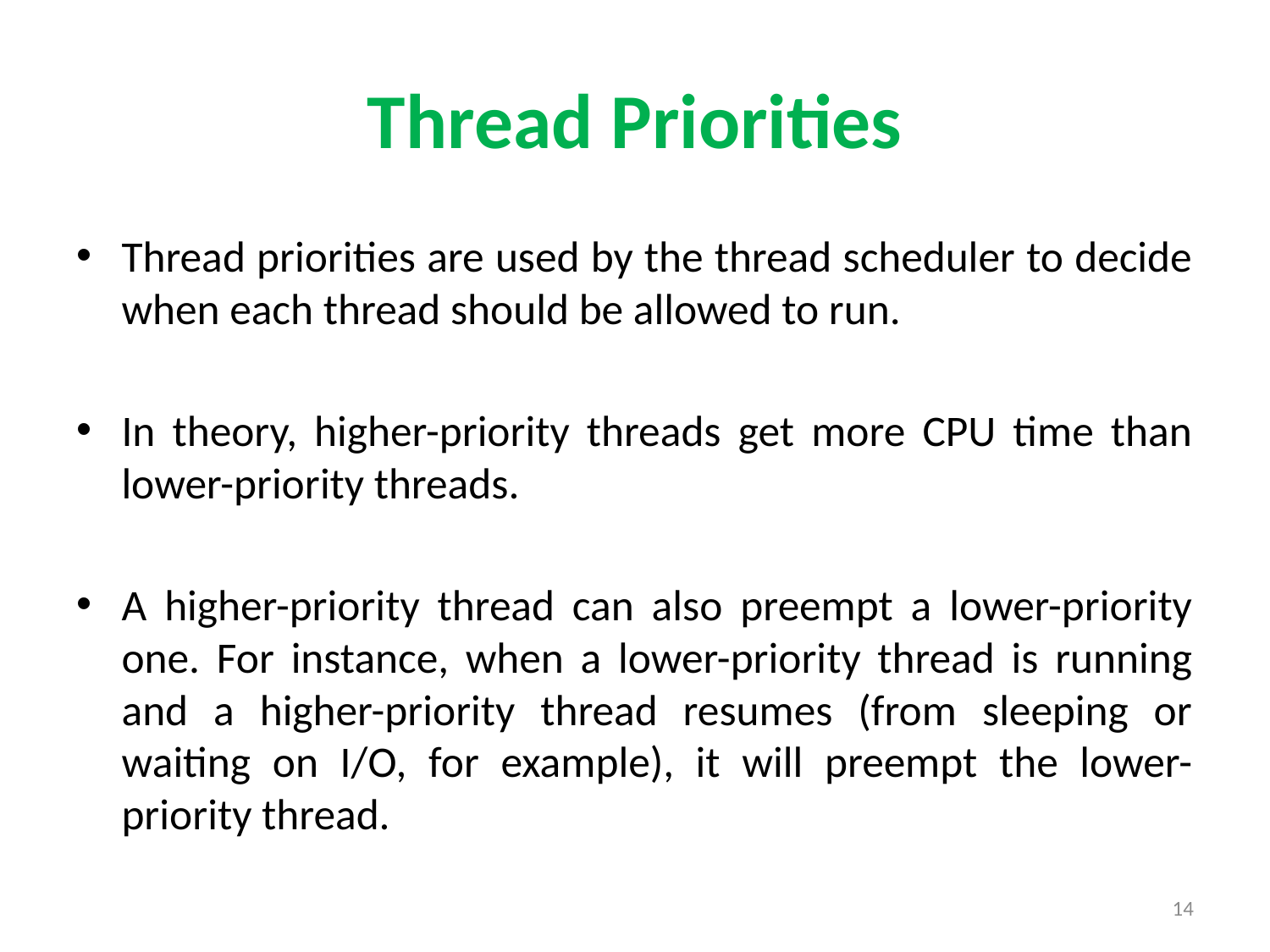

# Thread Priorities
Thread priorities are used by the thread scheduler to decide when each thread should be allowed to run.

In theory, higher-priority threads get more CPU time than lower-priority threads.

A higher-priority thread can also preempt a lower-priority one. For instance, when a lower-priority thread is running and a higher-priority thread resumes (from sleeping or waiting on I/O, for example), it will preempt the lower-priority thread.
14